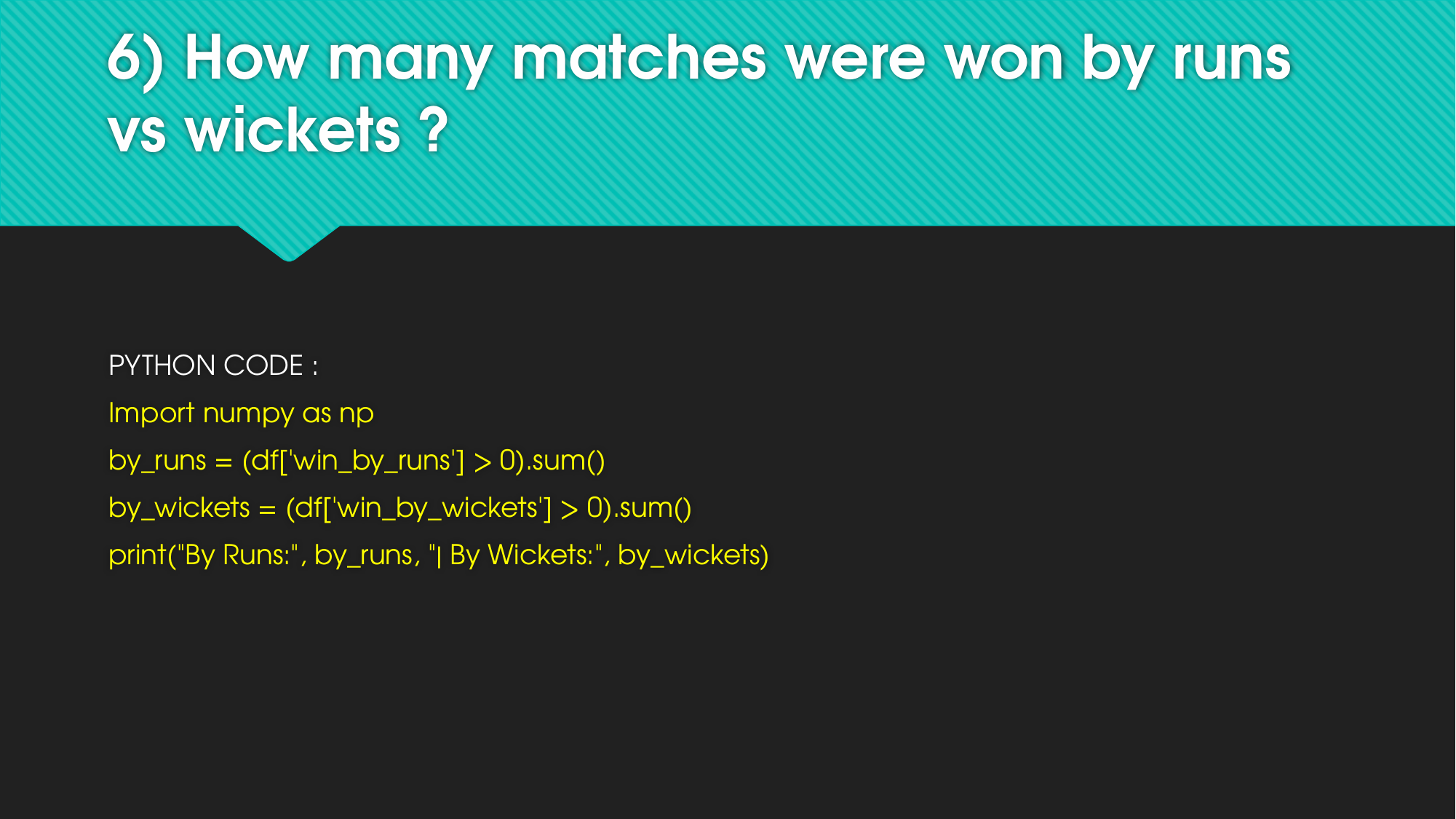

# 6) How many matches were won by runs vs wickets ?
PYTHON CODE :
Import numpy as np
by_runs = (df['win_by_runs'] > 0).sum()
by_wickets = (df['win_by_wickets'] > 0).sum()
print("By Runs:", by_runs, "| By Wickets:", by_wickets)